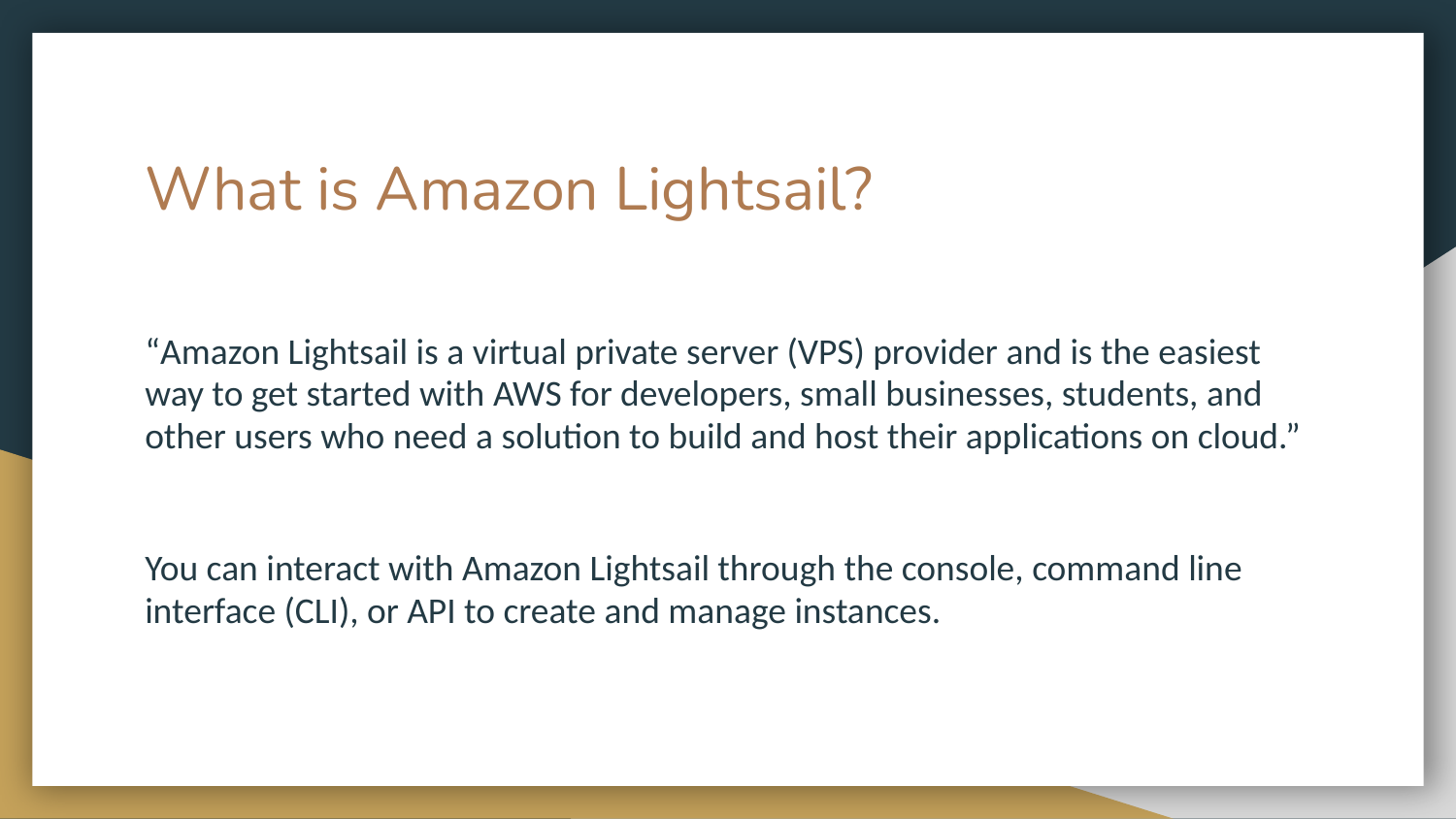

# What is Amazon Lightsail?
“Amazon Lightsail is a virtual private server (VPS) provider and is the easiest way to get started with AWS for developers, small businesses, students, and other users who need a solution to build and host their applications on cloud.”

You can interact with Amazon Lightsail through the console, command line interface (CLI), or API to create and manage instances.